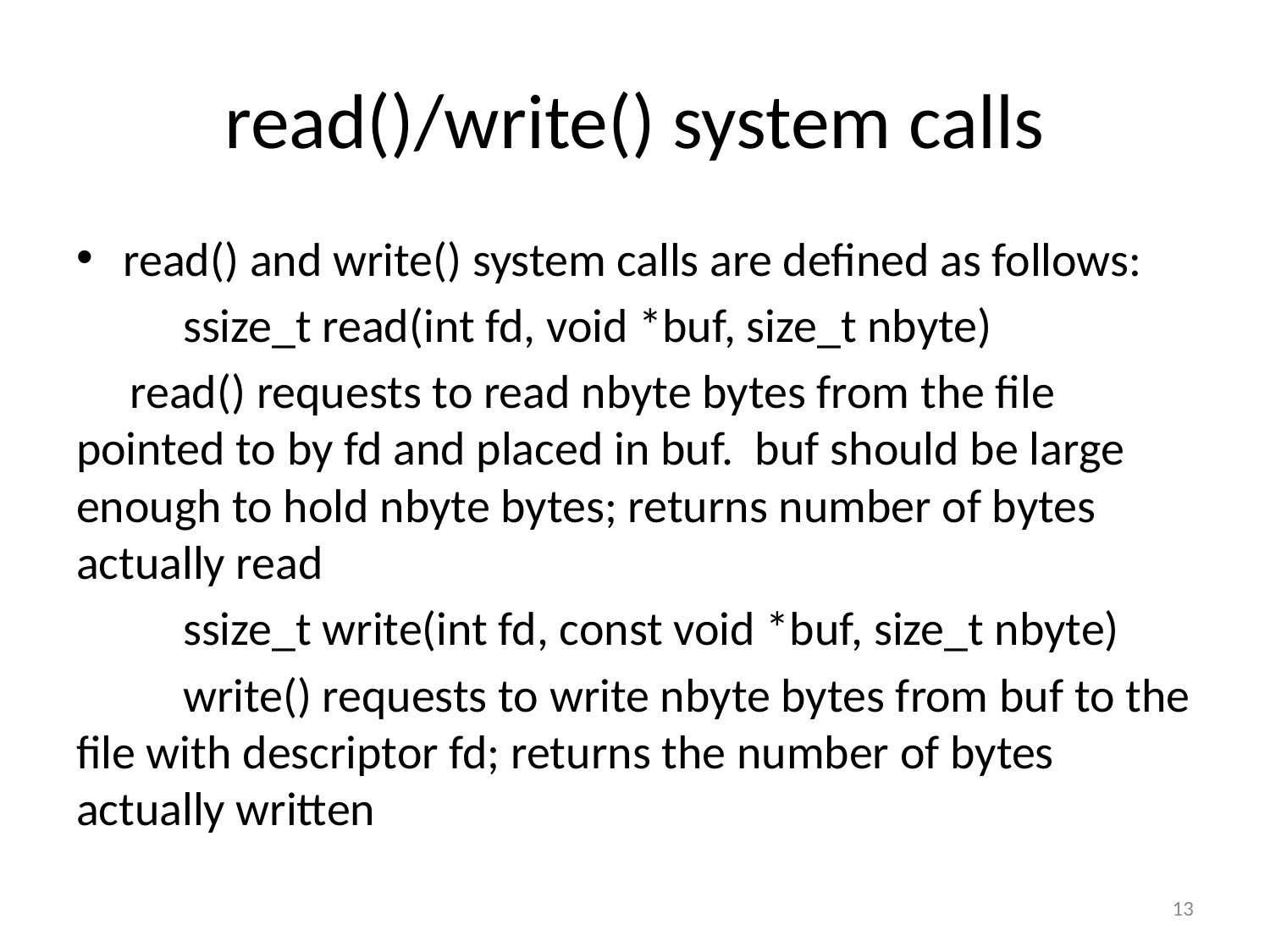

# read()/write() system calls
read() and write() system calls are defined as follows:
	ssize_t read(int fd, void *buf, size_t nbyte)
     read() requests to read nbyte bytes from the file pointed to by fd and placed in buf.  buf should be large enough to hold nbyte bytes; returns number of bytes actually read
	ssize_t write(int fd, const void *buf, size_t nbyte)
	write() requests to write nbyte bytes from buf to the file with descriptor fd; returns the number of bytes actually written
13